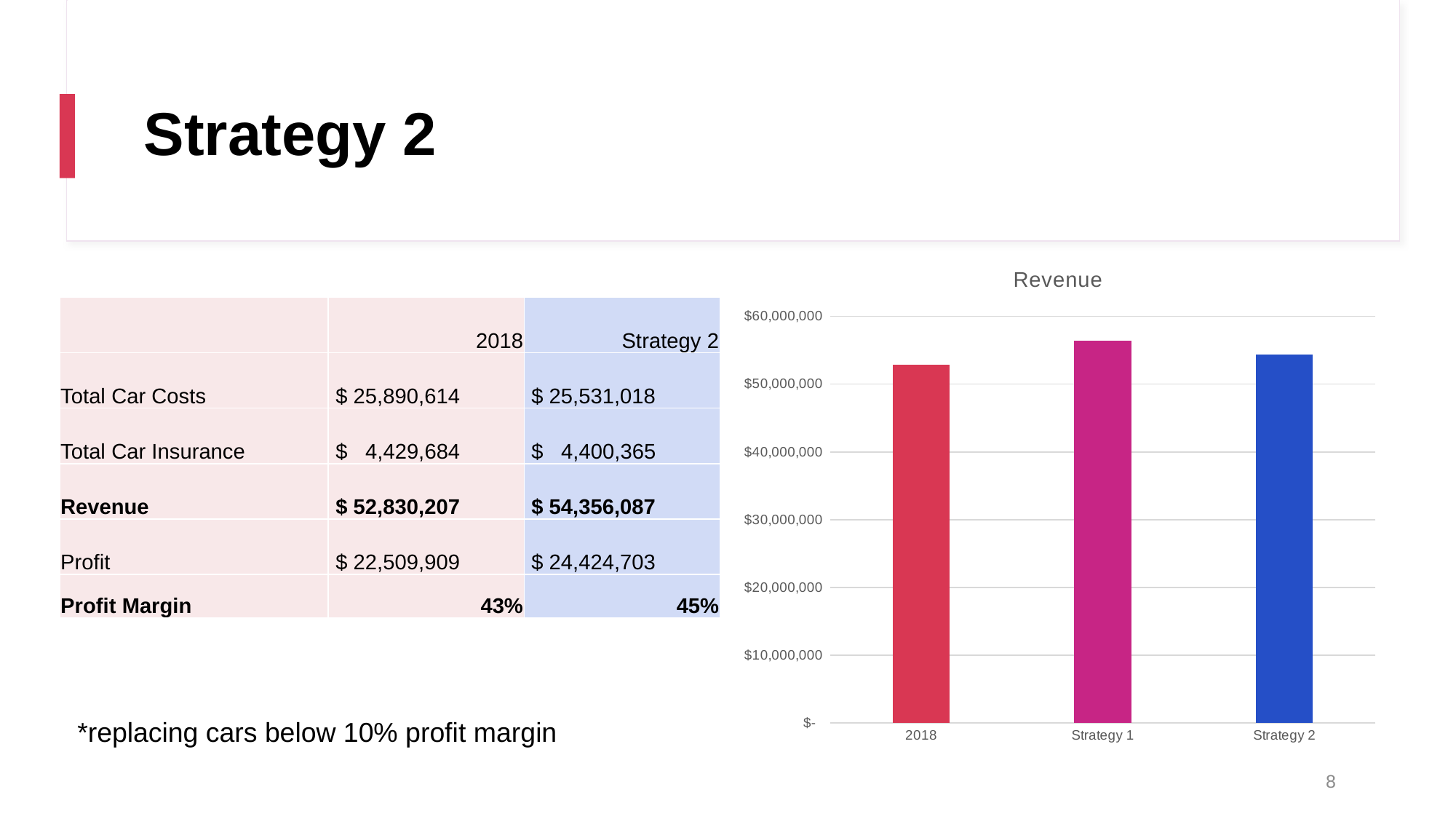

# Strategy 2

### Chart:

| Category | Revenue |
|---|---|
| 2018 | 52830207.0 |
| Strategy 1 | 56409305.025000006 |
| Strategy 2 | 54356086.70351713 |
|  | 2018 | Strategy 2 |
| --- | --- | --- |
| Total Car Costs | $ 25,890,614 | $ 25,531,018 |
| Total Car Insurance | $ 4,429,684 | $ 4,400,365 |
| Revenue | $ 52,830,207 | $ 54,356,087 |
| Profit | $ 22,509,909 | $ 24,424,703 |
| Profit Margin | 43% | 45% |
*replacing cars below 10% profit margin
8